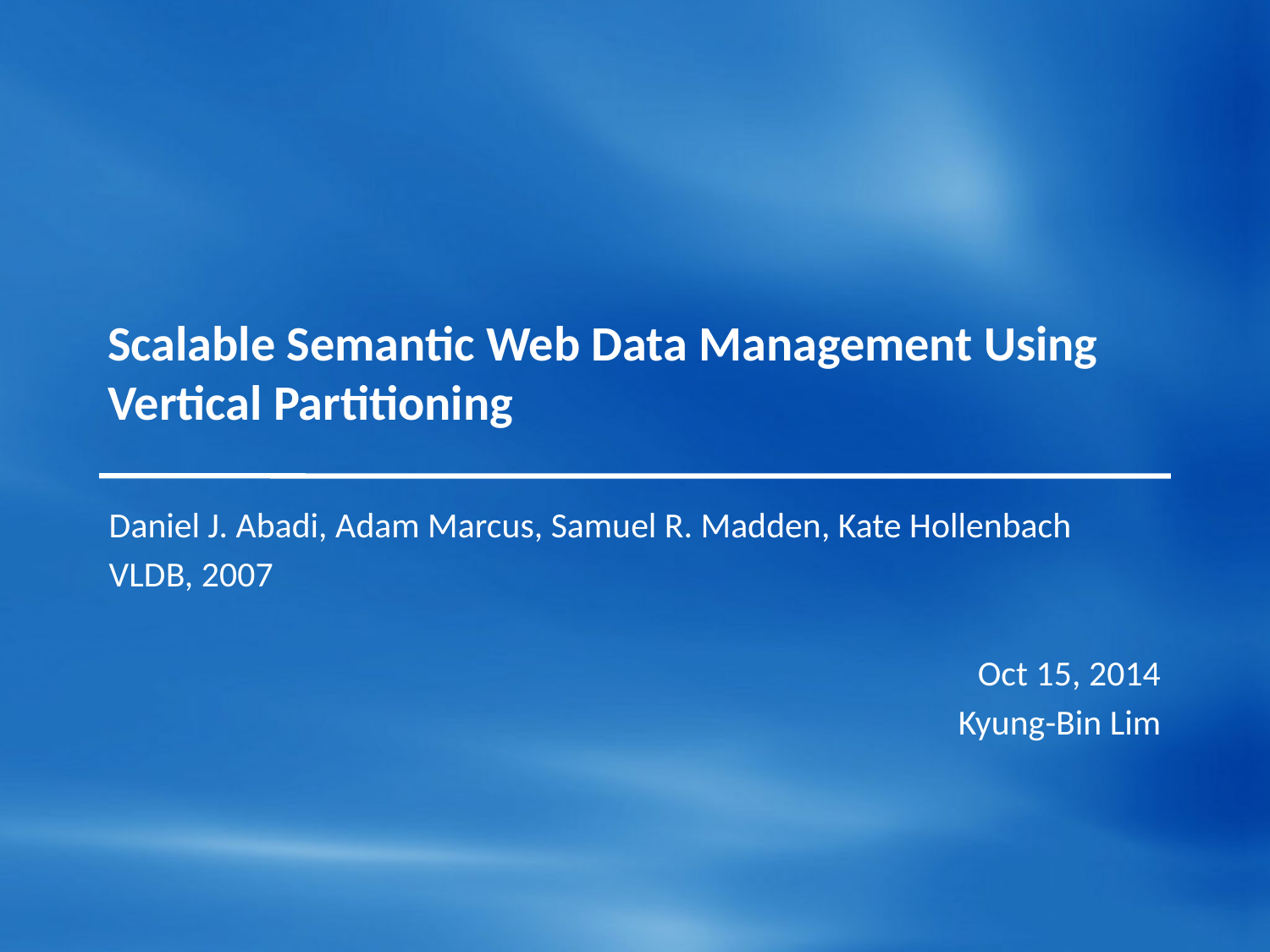

# Scalable Semantic Web Data Management Using Vertical Partitioning
Daniel J. Abadi, Adam Marcus, Samuel R. Madden, Kate Hollenbach
VLDB, 2007

Oct 15, 2014
Kyung-Bin Lim